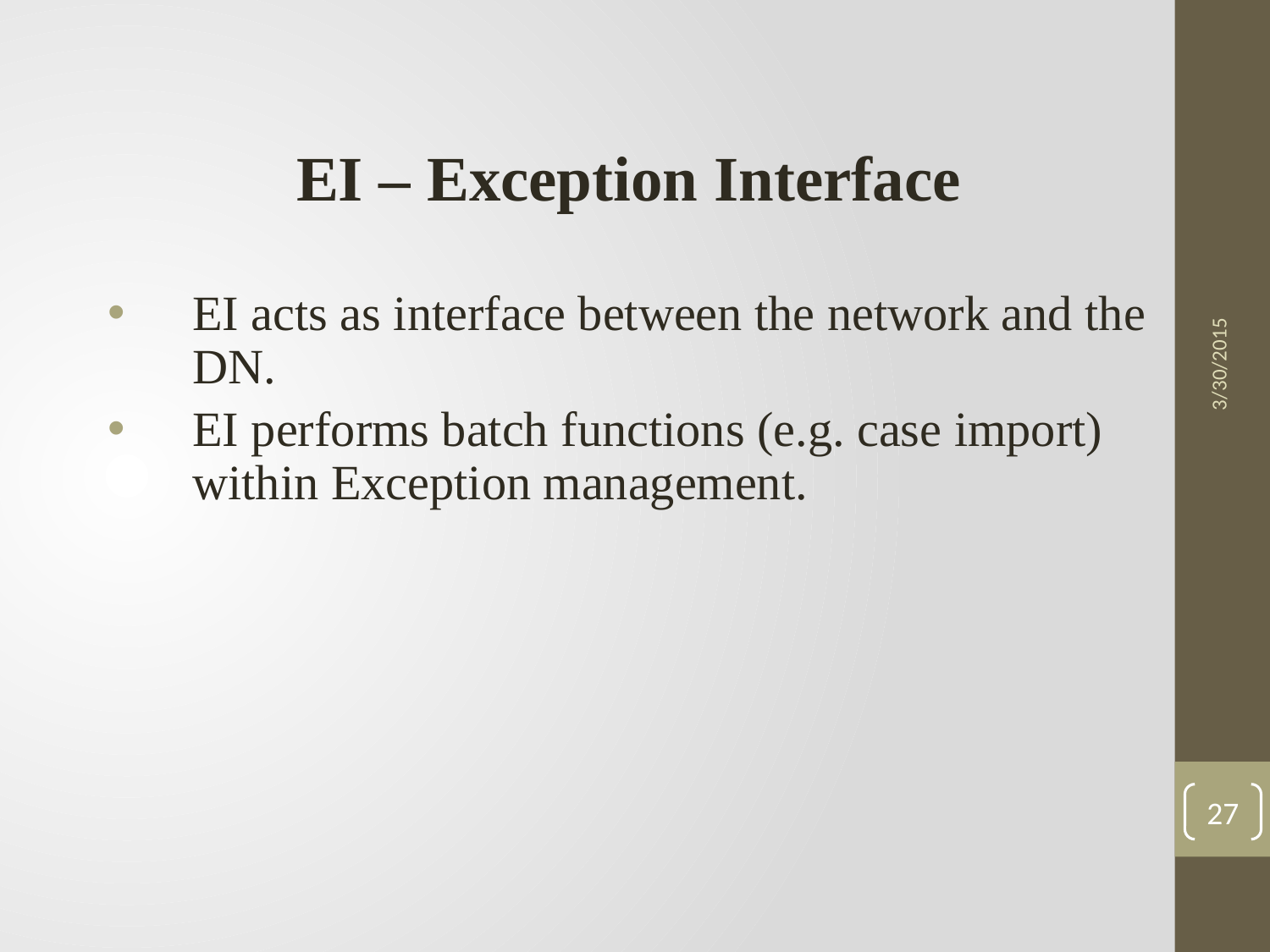

EI – Exception Interface

EI acts as interface between the network and the DN.
EI performs batch functions (e.g. case import) within Exception management.

3/30/2015
27